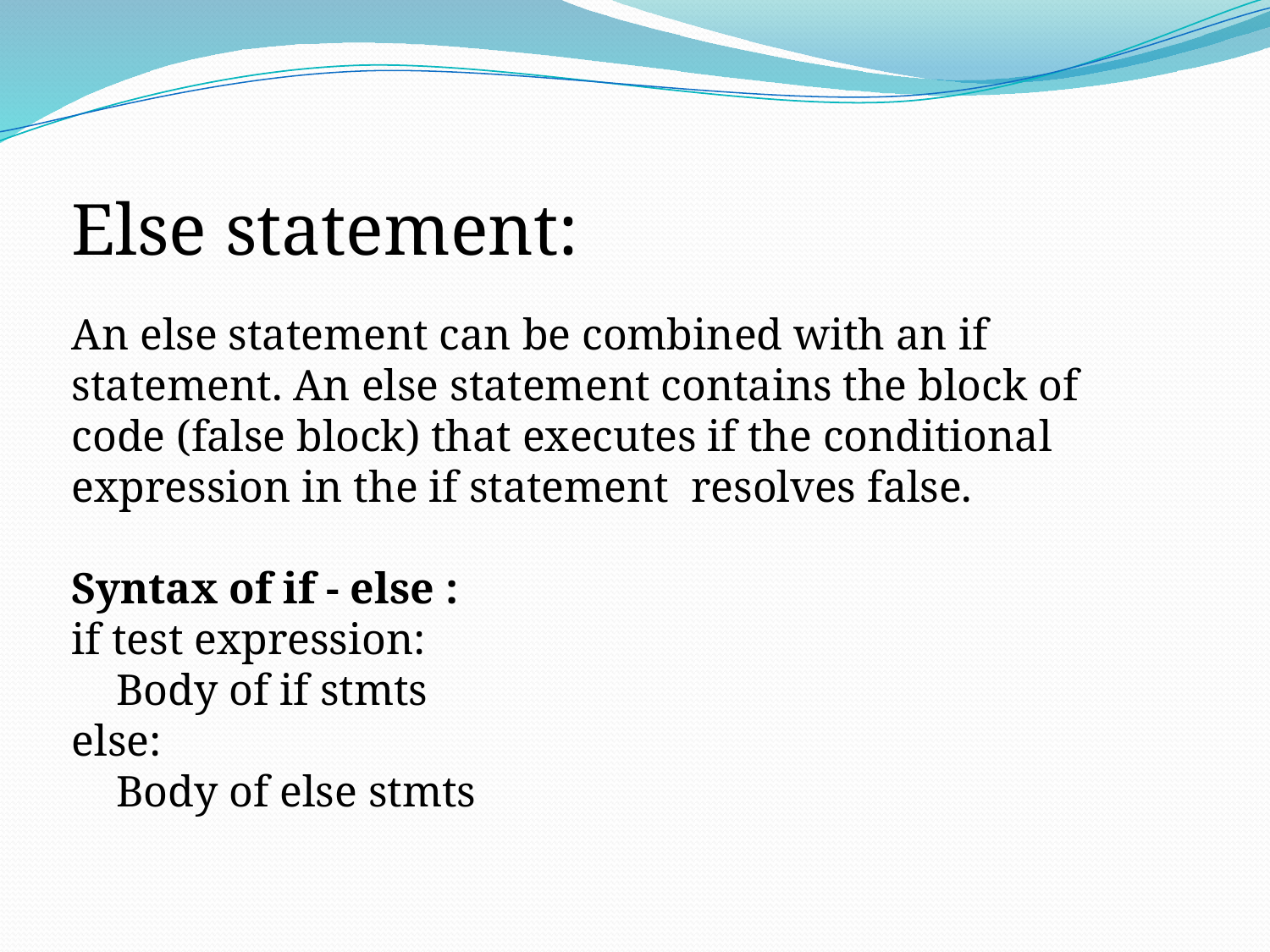

Else statement:

An else statement can be combined with an if statement. An else statement contains the block of code (false block) that executes if the conditional expression in the if statement  resolves false.

Syntax of if - else :
if test expression:
    Body of if stmts
else:
    Body of else stmts